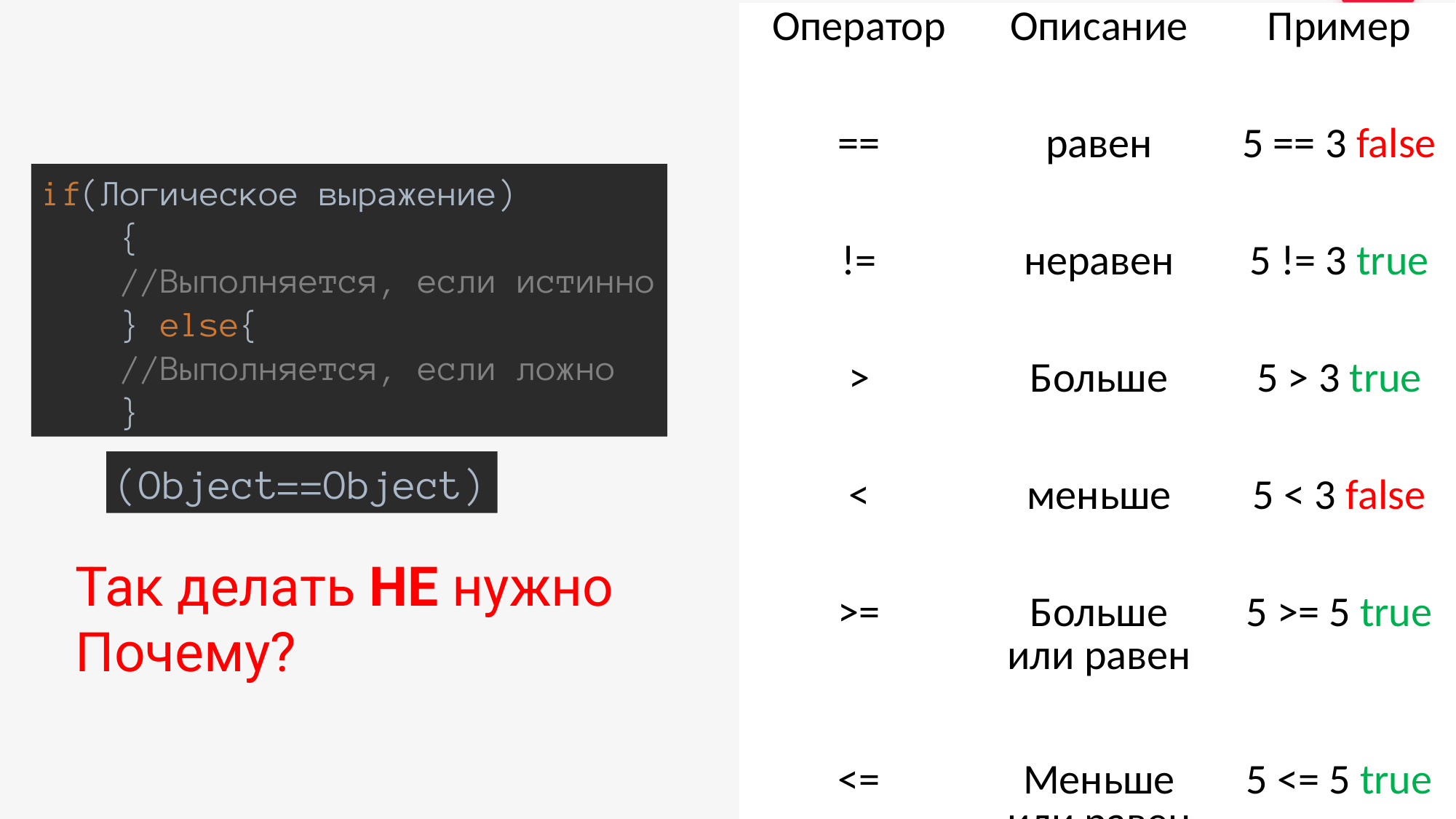

| Оператор | Описание | Пример |
| --- | --- | --- |
| == | равен | 5 == 3 false |
| != | неравен | 5 != 3 true |
| > | Больше | 5 > 3 true |
| < | меньше | 5 < 3 false |
| >= | Больше или равен | 5 >= 5 true |
| <= | Меньше или равен | 5 <= 5 true |
if(Логическое выражение)
    {
    //Выполняется, если истинно
    } else{
    //Выполняется, если ложно
    }
(Object==Object)
Так делать НЕ нужно
Почему?

19